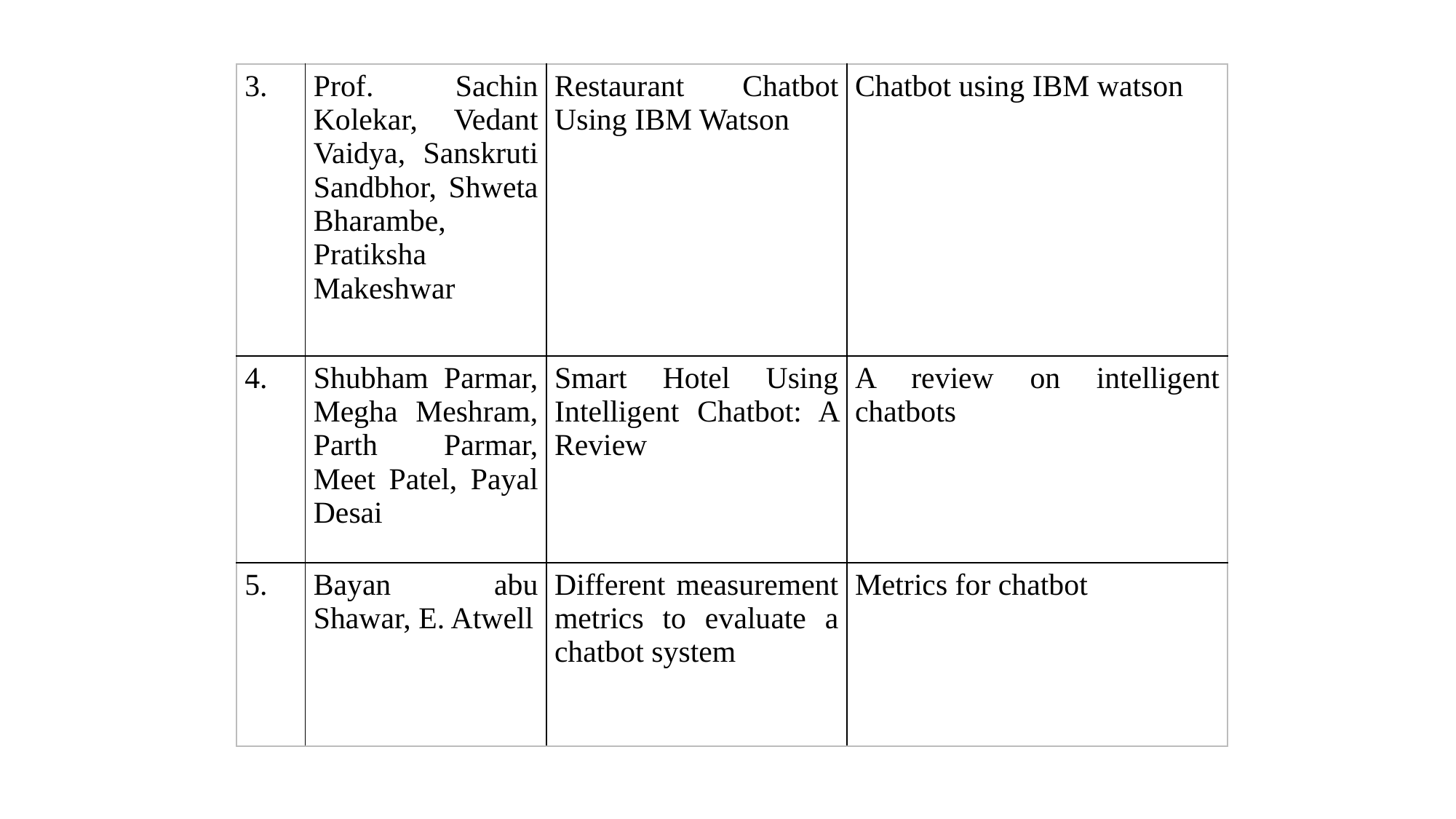

| 3. | Prof. Sachin Kolekar, Vedant Vaidya, Sanskruti Sandbhor, Shweta Bharambe, Pratiksha Makeshwar | Restaurant Chatbot Using IBM Watson | Chatbot using IBM watson |
| --- | --- | --- | --- |
| 4. | Shubham Parmar, Megha Meshram, Parth Parmar, Meet Patel, Payal Desai | Smart Hotel Using Intelligent Chatbot: A Review | A review on intelligent chatbots |
| 5. | Bayan abu Shawar, E. Atwell | Different measurement metrics to evaluate a chatbot system | Metrics for chatbot |